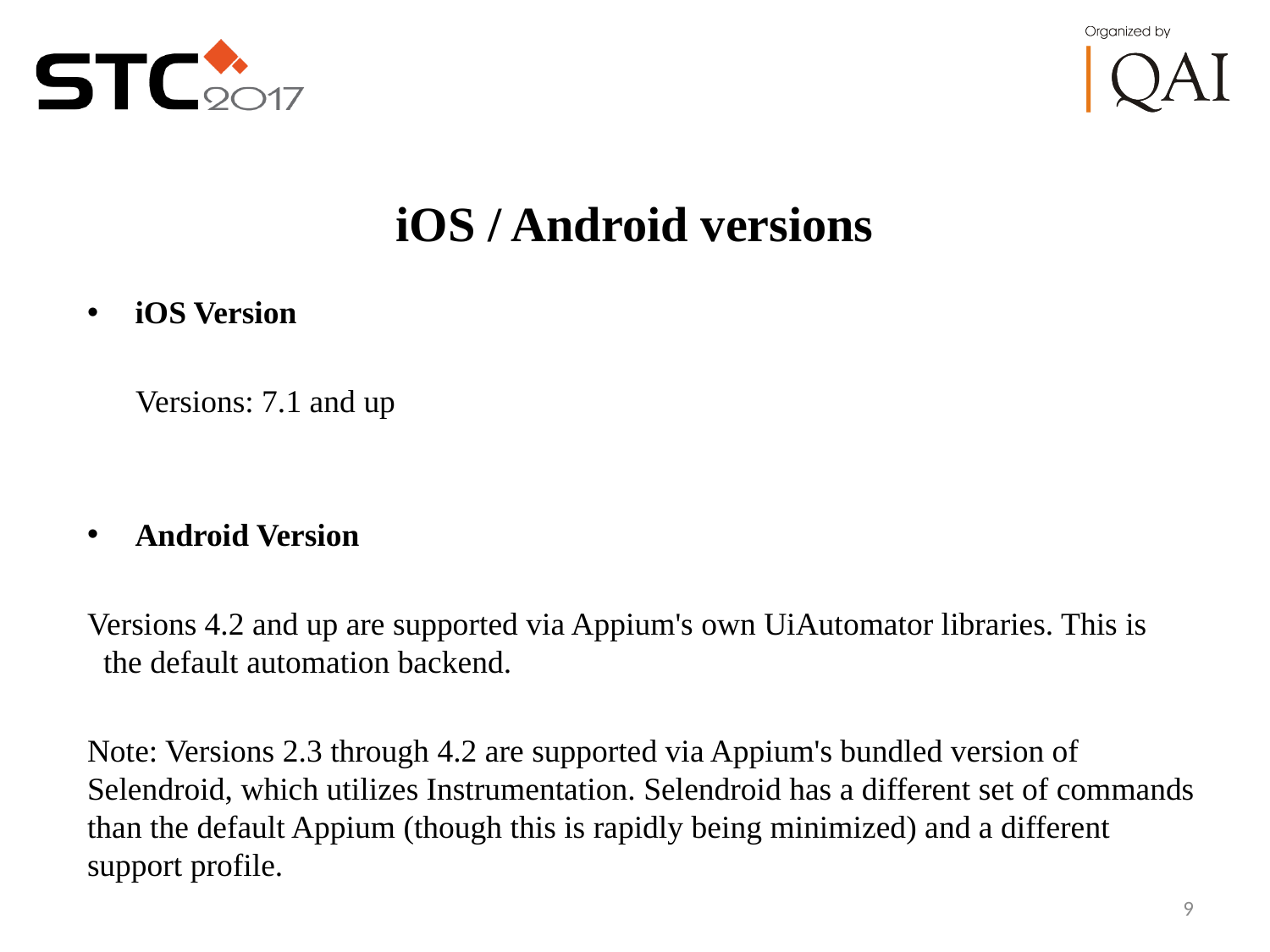

iOS / Android versions
iOS Version

      Versions: 7.1 and up

Android Version

Versions 4.2 and up are supported via Appium's own UiAutomator libraries. This is          the default automation backend.

Note: Versions 2.3 through 4.2 are supported via Appium's bundled version of Selendroid, which utilizes Instrumentation. Selendroid has a different set of commands than the default Appium (though this is rapidly being minimized) and a different support profile.

9